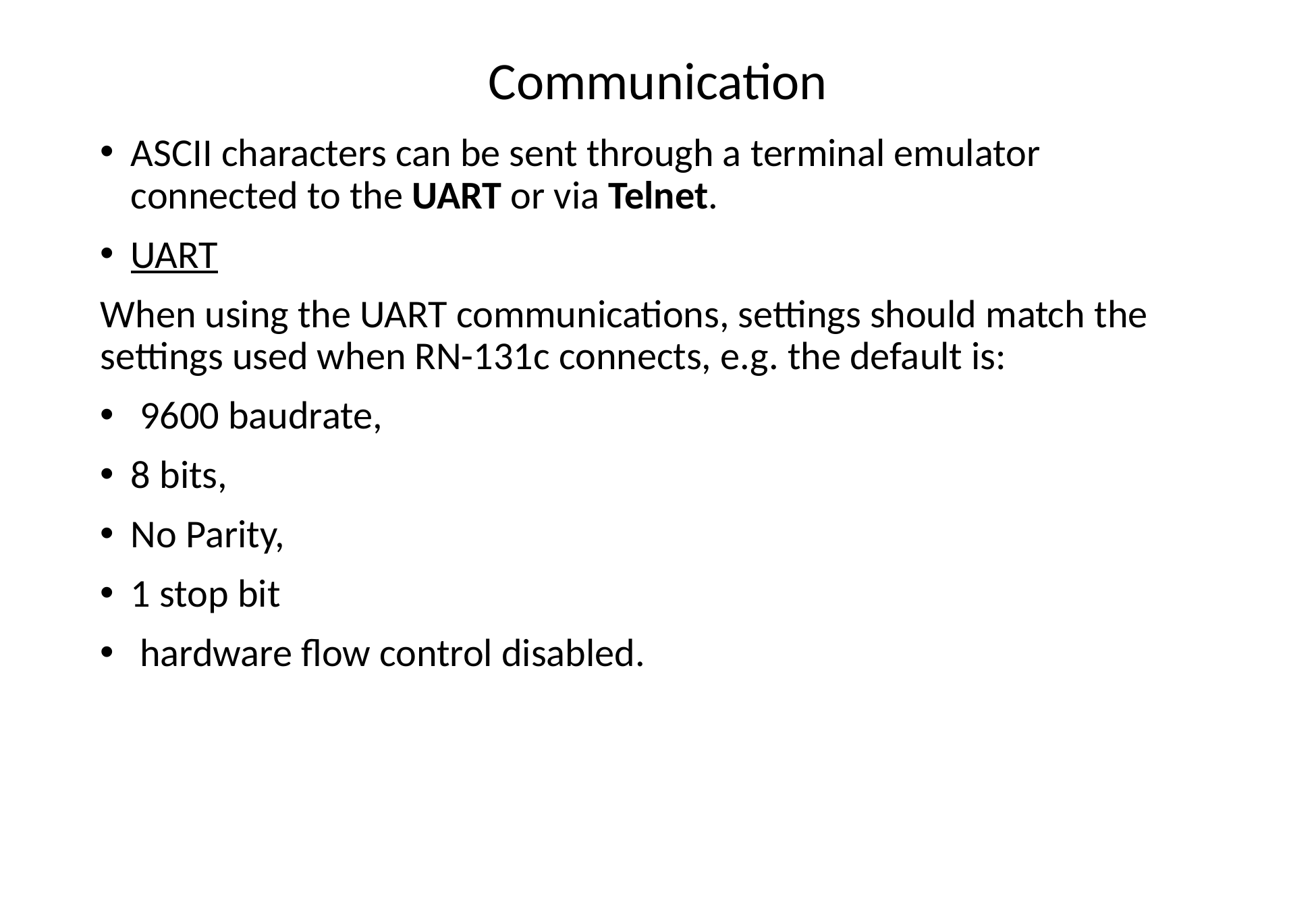

# Communication
ASCII characters can be sent through a terminal emulator connected to the UART or via Telnet.
UART
When using the UART communications, settings should match the settings used when RN-131c connects, e.g. the default is:
 9600 baudrate,
8 bits,
No Parity,
1 stop bit
 hardware flow control disabled.